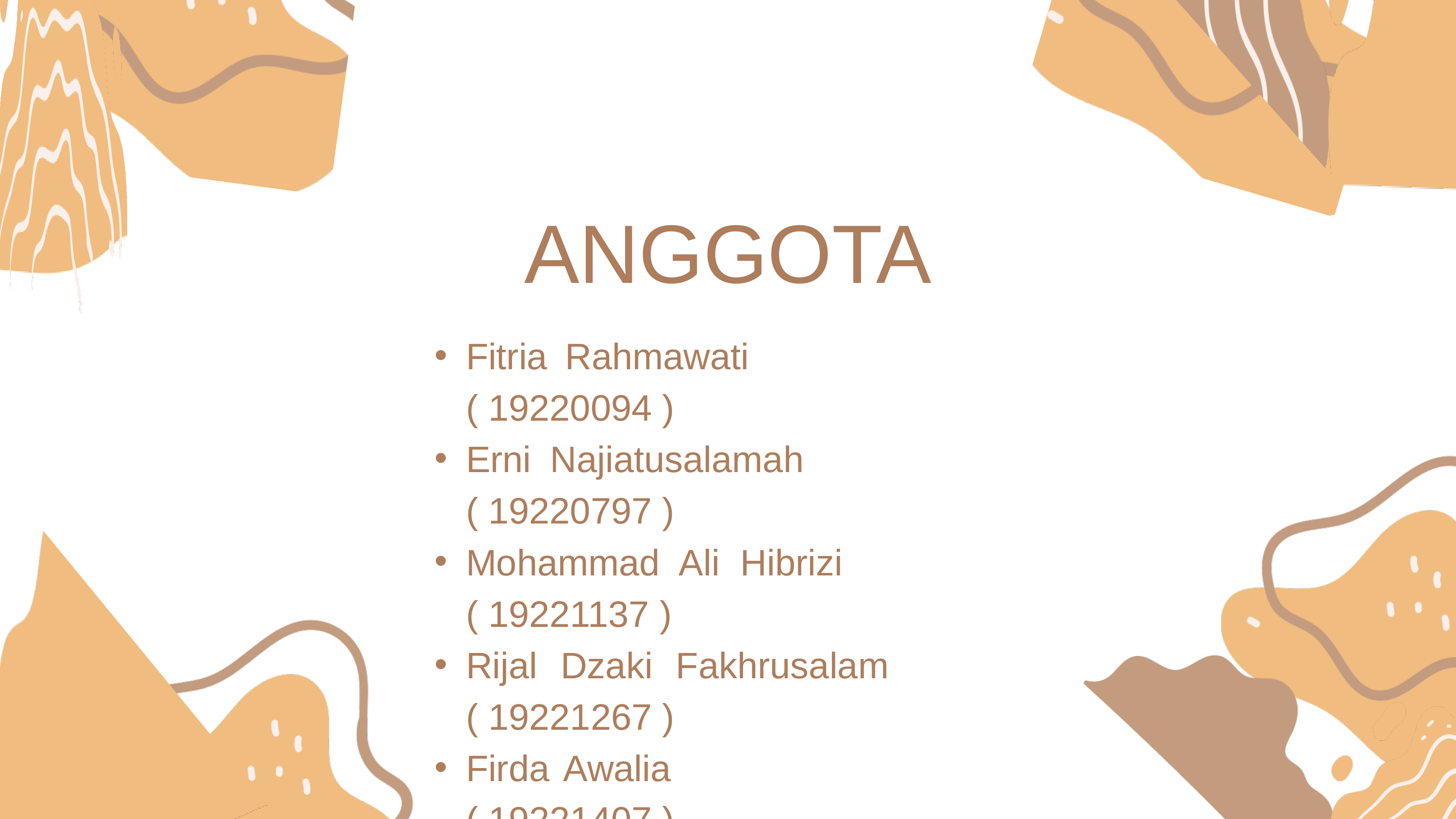

ANGGOTA
Fitria Rahmawati                  ( 19220094 )
﻿Erni Najiatusalamah              ( 19220797 )
Mohammad Ali Hibrizi           ( 19221137 )
﻿Rijal Dzaki Fakhrusalam        ( 19221267 )
Firda Awalia                         ( 19221407 )
Adam Baihaqi                       ( 19220298 )